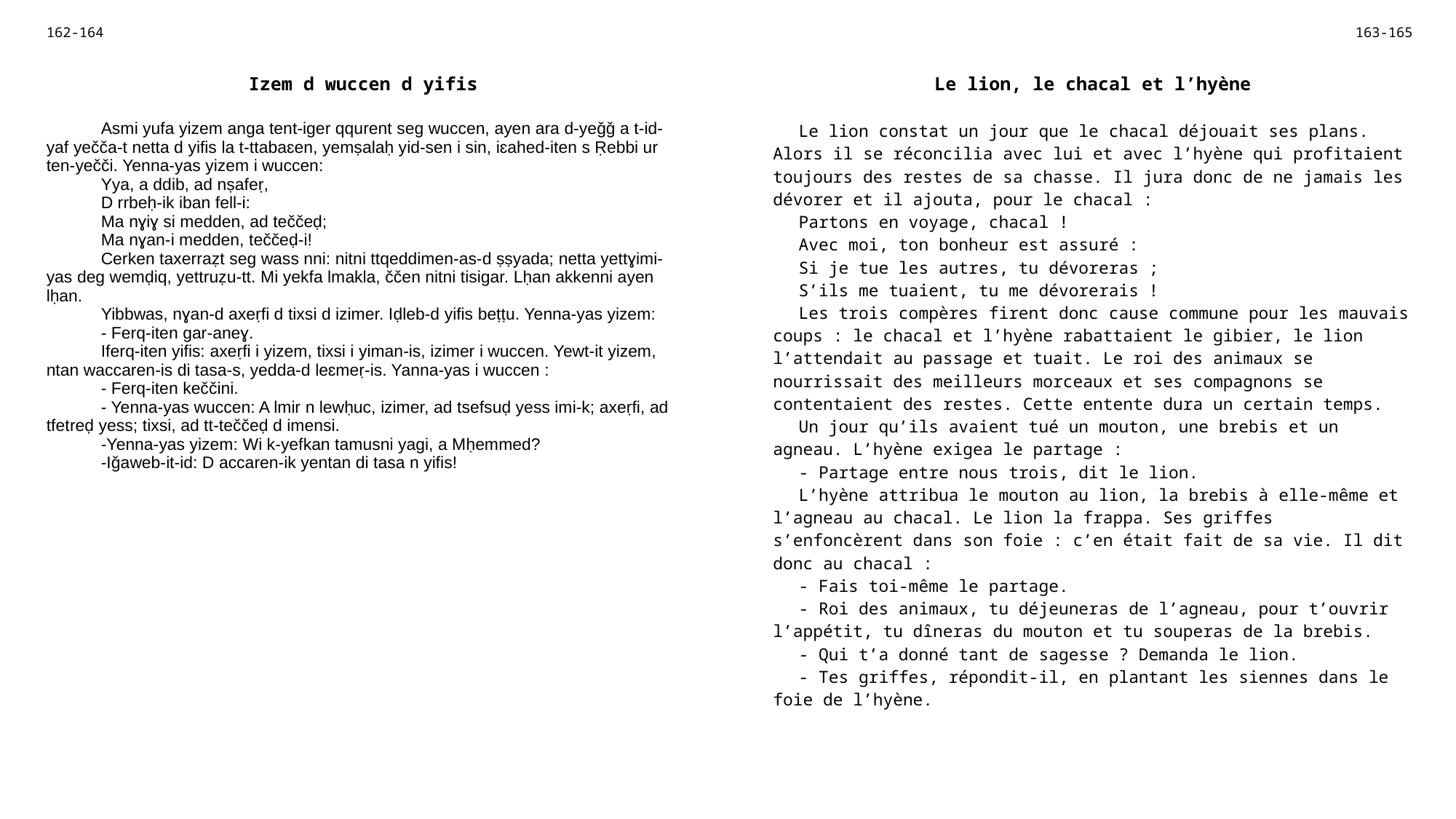

| 162-164 |  | 163-165 |
| --- | --- | --- |
| Izem d wuccen d yifis |  | Le lion, le chacal et l’hyène |
| Asmi yufa yizem anga tent-iger qqurent seg wuccen, ayen ara d-yeǧǧ a t-id-yaf yečča-t netta d yifis la t-ttabaɛen, yemṣalaḥ yid-sen i sin, iɛahed-iten s Ṛebbi ur ten-yečči. Yenna-yas yizem i wuccen: Yya, a ddib, ad nṣafeṛ, D rrbeḥ-ik iban fell-i: Ma nɣiɣ si medden, ad teččeḍ; Ma nɣan-i medden, teččeḍ-i! Cerken taxerraẓt seg wass nni: nitni ttqeddimen-as-d ṣṣyada; netta yettɣimi-yas deg wemḍiq, yettruẓu-tt. Mi yekfa lmakla, ččen nitni tisigar. Lḥan akkenni ayen lḥan. Yibbwas, nɣan-d axeṛfi d tixsi d izimer. Iḍleb-d yifis beṭṭu. Yenna-yas yizem: - Ferq-iten gar-aneɣ. Iferq-iten yifis: axeṛfi i yizem, tixsi i yiman-is, izimer i wuccen. Yewt-it yizem, ntan waccaren-is di tasa-s, yedda-d leɛmeṛ-is. Yanna-yas i wuccen : - Ferq-iten keččini. - Yenna-yas wuccen: A lmir n lewḥuc, izimer, ad tsefsuḍ yess imi-k; axeṛfi, ad tfetreḍ yess; tixsi, ad tt-teččeḍ d imensi. -Yenna-yas yizem: Wi k-yefkan tamusni yagi, a Mḥemmed? -Iǧaweb-it-id: D accaren-ik yentan di tasa n yifis! |  | Le lion constat un jour que le chacal déjouait ses plans. Alors il se réconcilia avec lui et avec l’hyène qui profitaient toujours des restes de sa chasse. Il jura donc de ne jamais les dévorer et il ajouta, pour le chacal : Partons en voyage, chacal ! Avec moi, ton bonheur est assuré : Si je tue les autres, tu dévoreras ; S’ils me tuaient, tu me dévorerais ! Les trois compères firent donc cause commune pour les mauvais coups : le chacal et l’hyène rabattaient le gibier, le lion l’attendait au passage et tuait. Le roi des animaux se nourrissait des meilleurs morceaux et ses compagnons se contentaient des restes. Cette entente dura un certain temps. Un jour qu’ils avaient tué un mouton, une brebis et un agneau. L’hyène exigea le partage : - Partage entre nous trois, dit le lion. L’hyène attribua le mouton au lion, la brebis à elle-même et l’agneau au chacal. Le lion la frappa. Ses griffes s’enfoncèrent dans son foie : c’en était fait de sa vie. Il dit donc au chacal : - Fais toi-même le partage. - Roi des animaux, tu déjeuneras de l’agneau, pour t’ouvrir l’appétit, tu dîneras du mouton et tu souperas de la brebis. - Qui t’a donné tant de sagesse ? Demanda le lion. - Tes griffes, répondit-il, en plantant les siennes dans le foie de l’hyène. |